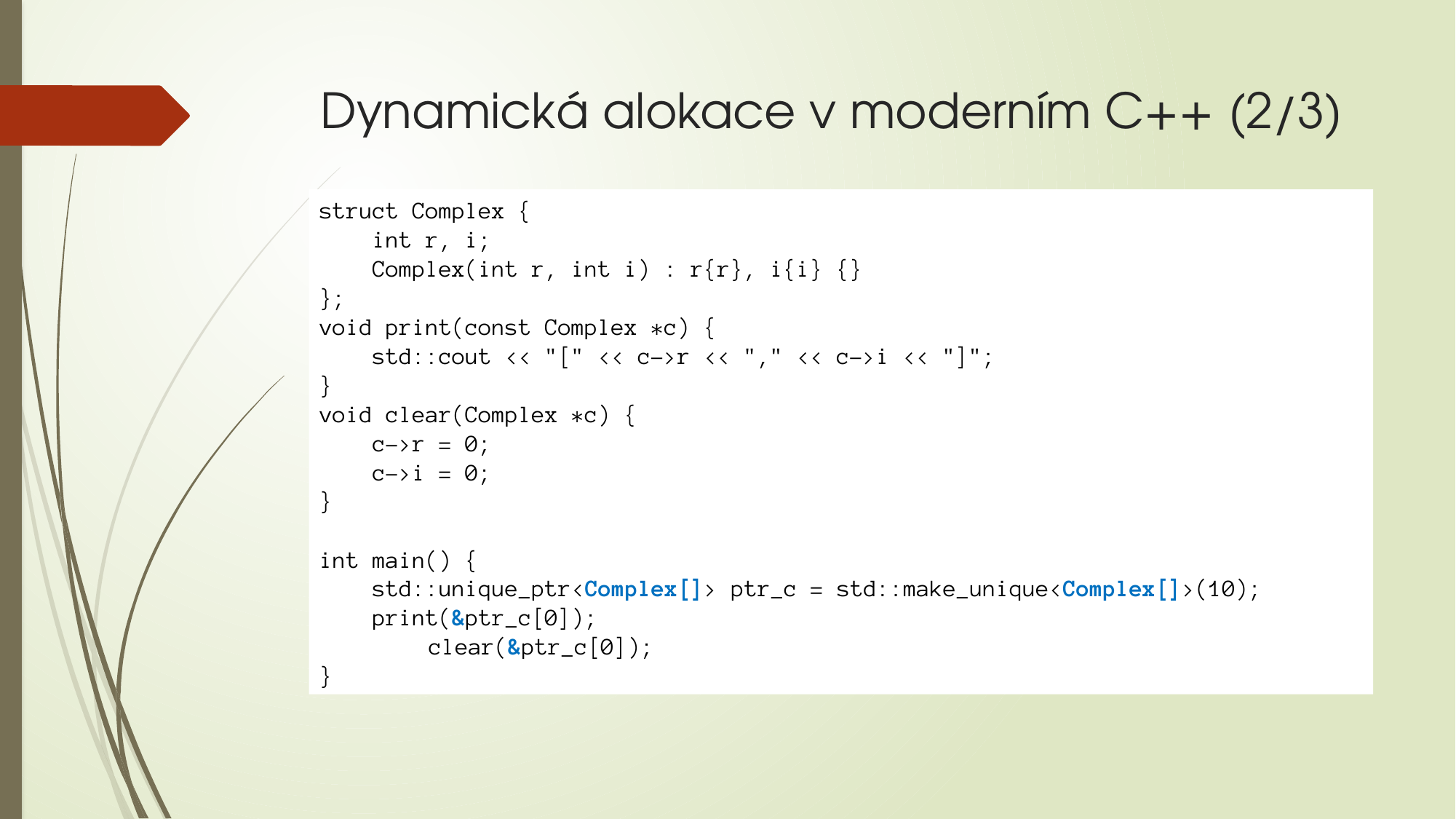

# Dynamická alokace v moderním C++ (2/3)
struct Complex {
    int r, i;
    Complex(int r, int i) : r{r}, i{i} {}
};
void print(const Complex *c) {
    std::cout << "[" << c->r << "," << c->i << "]";
}
void clear(Complex *c) {
    c->r = 0;
    c->i = 0;
}

int main() {
    std::unique_ptr<Complex[]> ptr_c = std::make_unique<Complex[]>(10);
    print(&ptr_c[0]);
	clear(&ptr_c[0]);
}